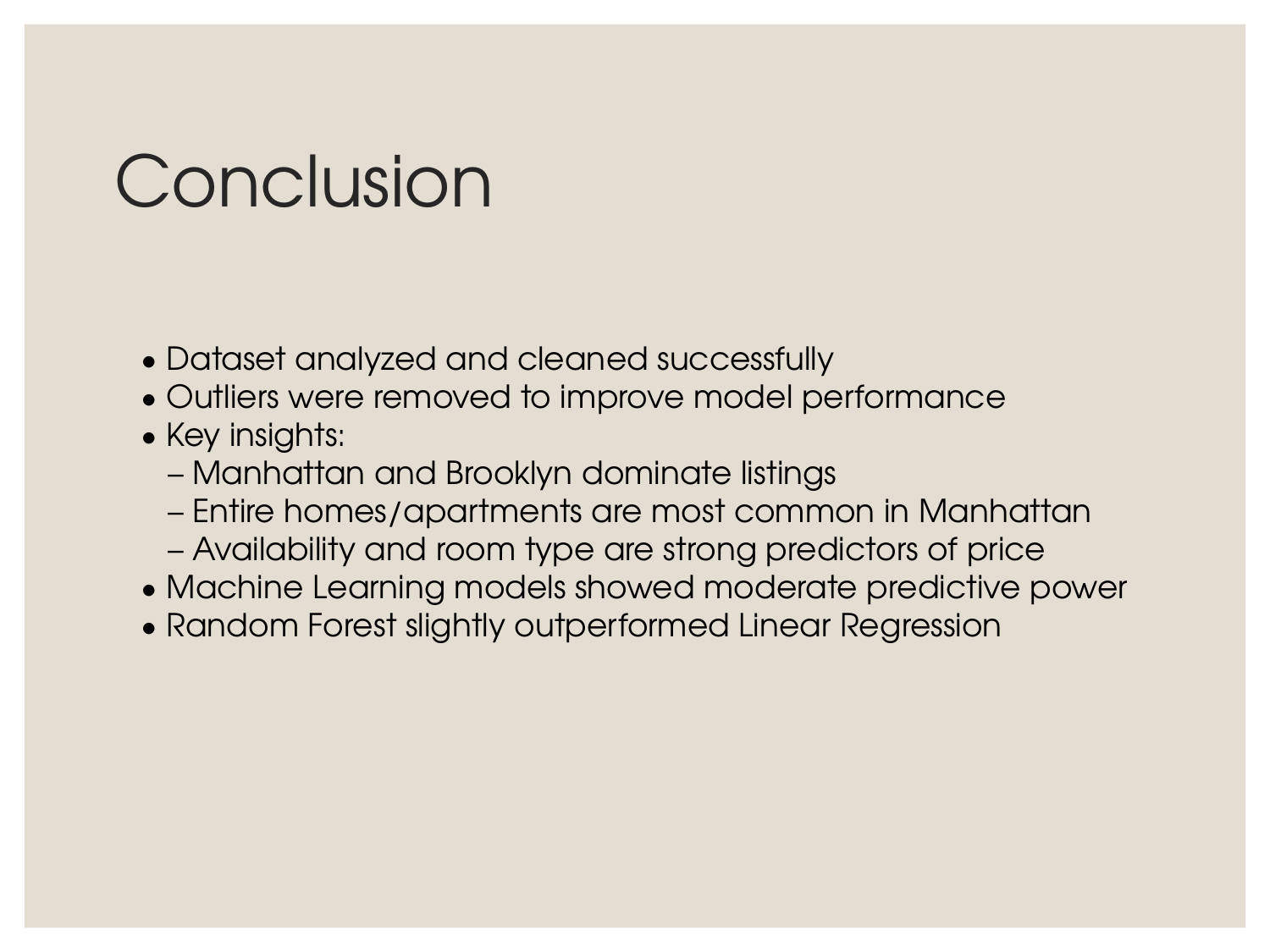

# Conclusion
• Dataset analyzed and cleaned successfully
• Outliers were removed to improve model performance
• Key insights:
   – Manhattan and Brooklyn dominate listings
   – Entire homes/apartments are most common in Manhattan
   – Availability and room type are strong predictors of price
• Machine Learning models showed moderate predictive power
• Random Forest slightly outperformed Linear Regression